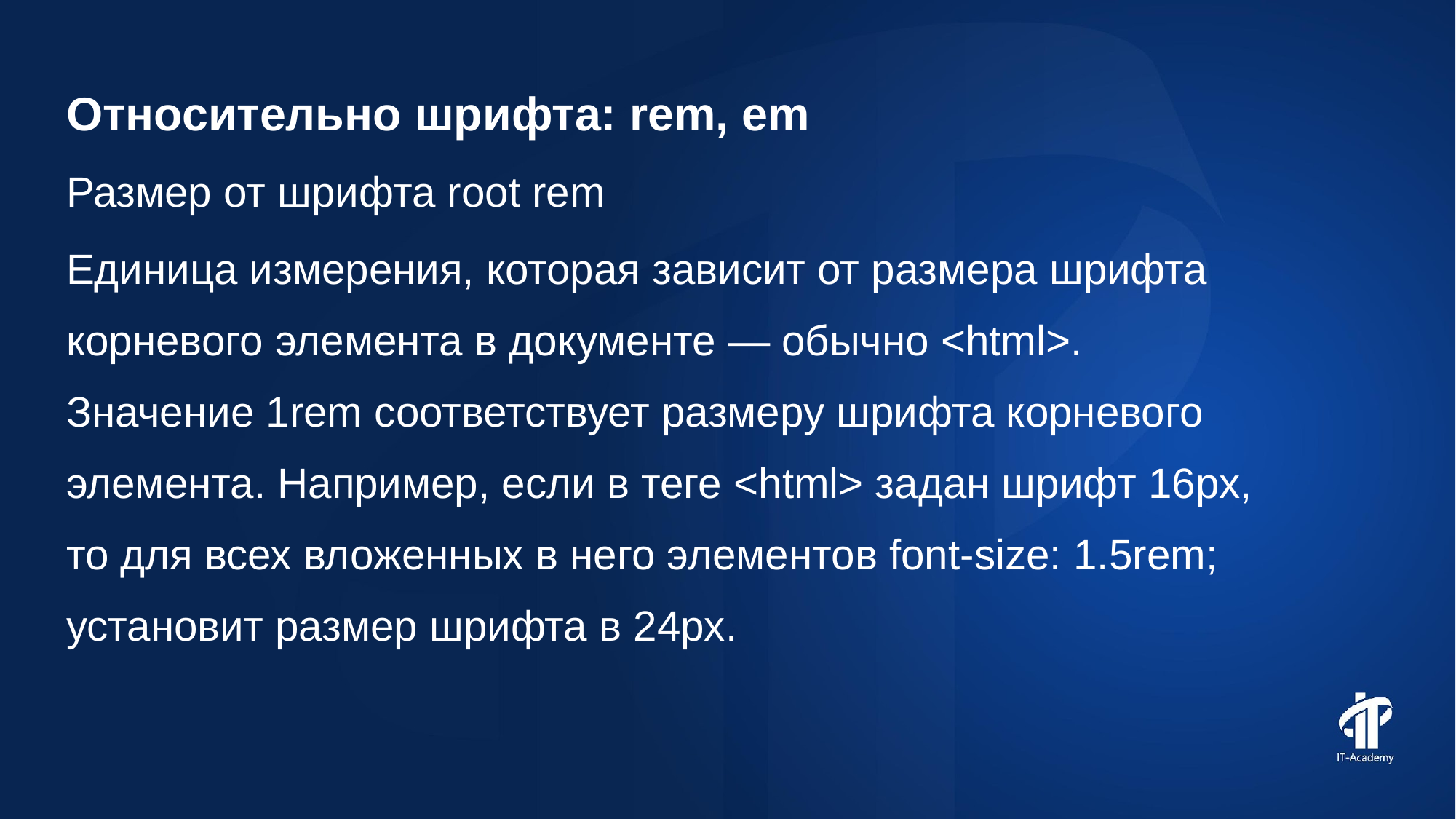

Относительно шрифта: rem, em
Размер от шрифта root rem
Единица измерения, которая зависит от размера шрифта корневого элемента в документе — обычно <html>. Значение 1rem соответствует размеру шрифта корневого элемента. Например, если в теге <html> задан шрифт 16px, то для всех вложенных в него элементов font-size: 1.5rem; установит размер шрифта в 24px.